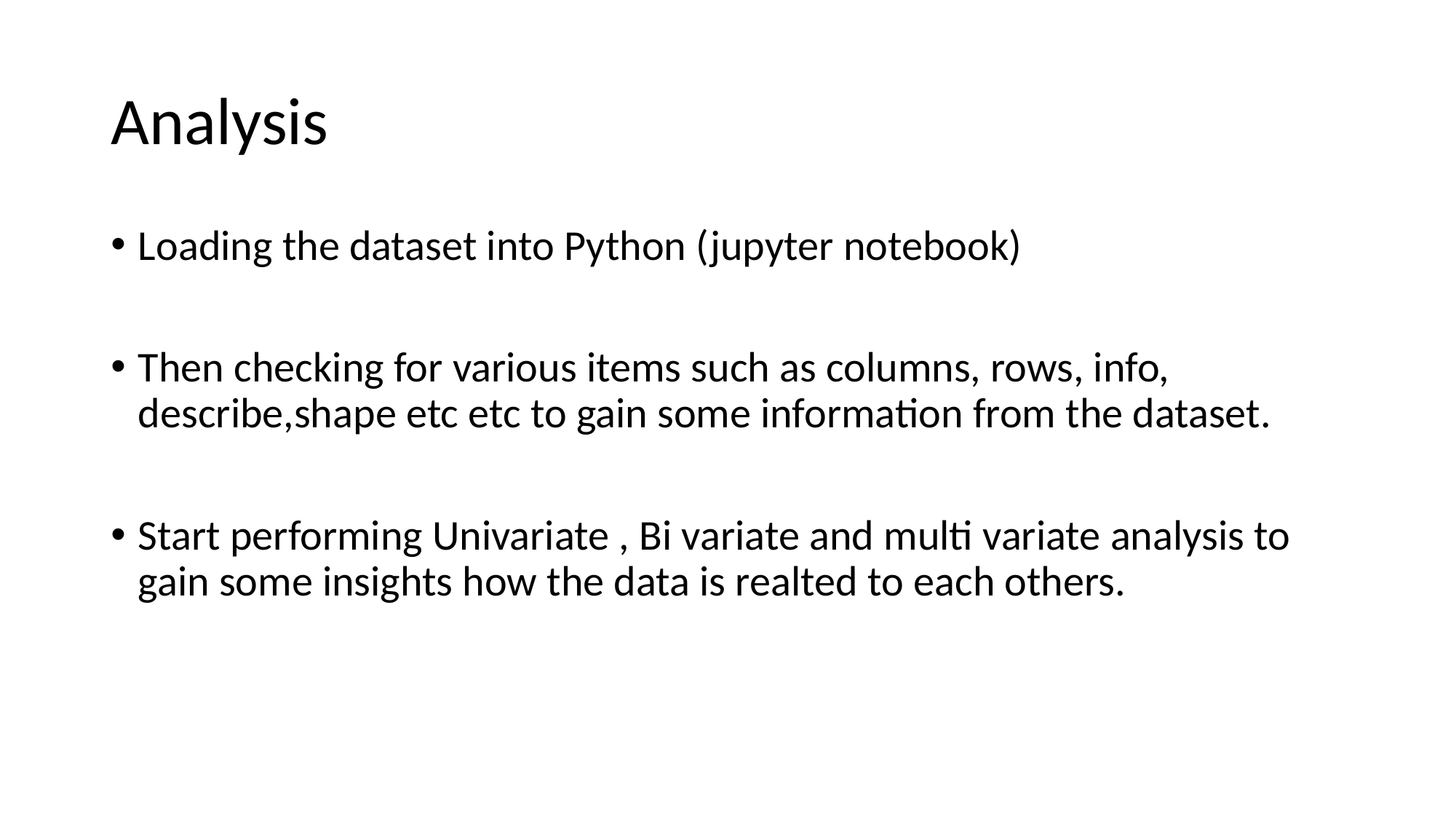

# Analysis
Loading the dataset into Python (jupyter notebook)

Then checking for various items such as columns, rows, info, describe,shape etc etc to gain some information from the dataset.

Start performing Univariate , Bi variate and multi variate analysis to gain some insights how the data is realted to each others.